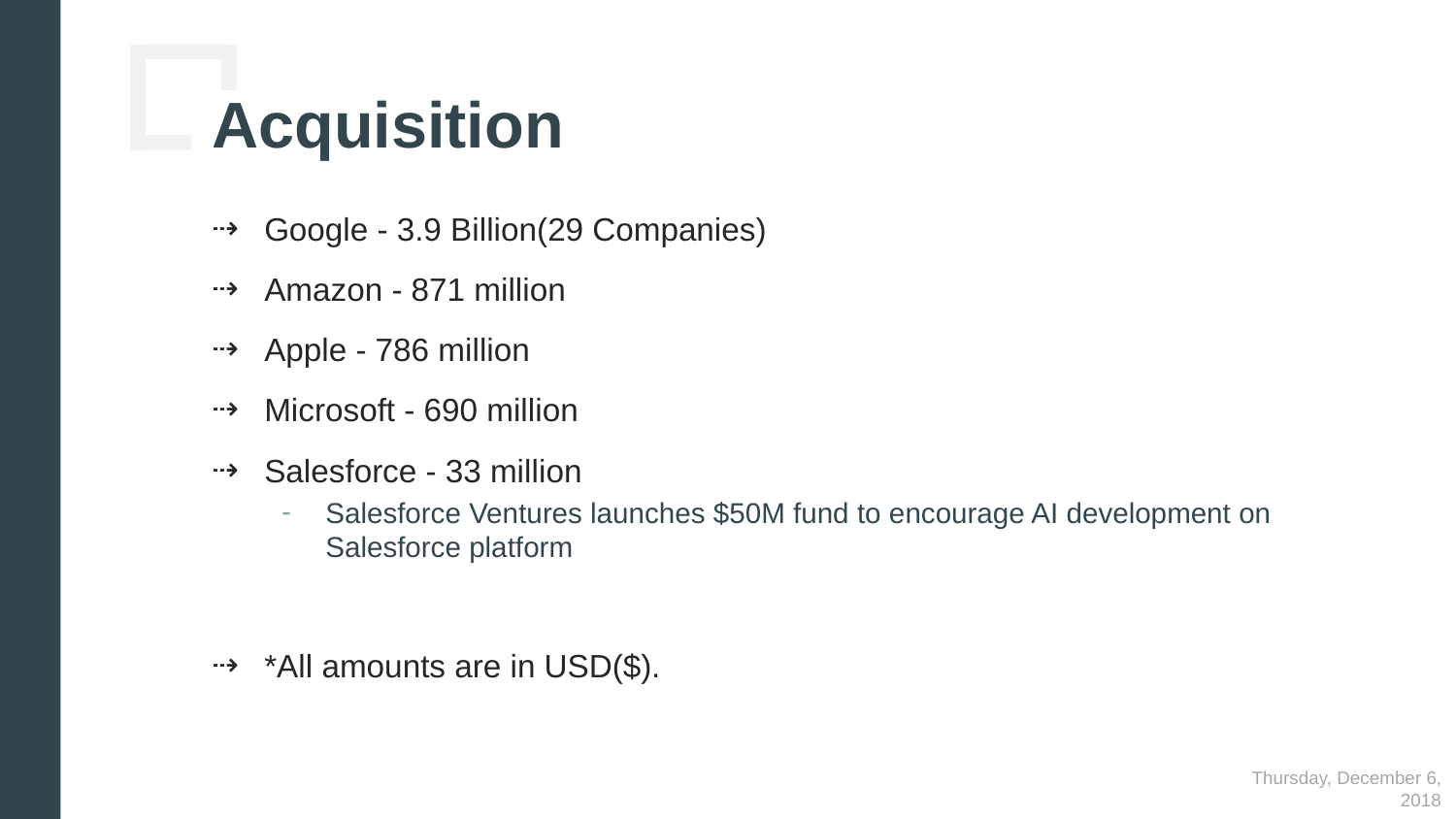

# Acquisition
Google - 3.9 Billion(29 Companies)
Amazon - 871 million
Apple - 786 million
Microsoft - 690 million
Salesforce - 33 million
Salesforce Ventures launches $50M fund to encourage AI development on Salesforce platform

*All amounts are in USD($).
7
Thursday, December 6, 2018